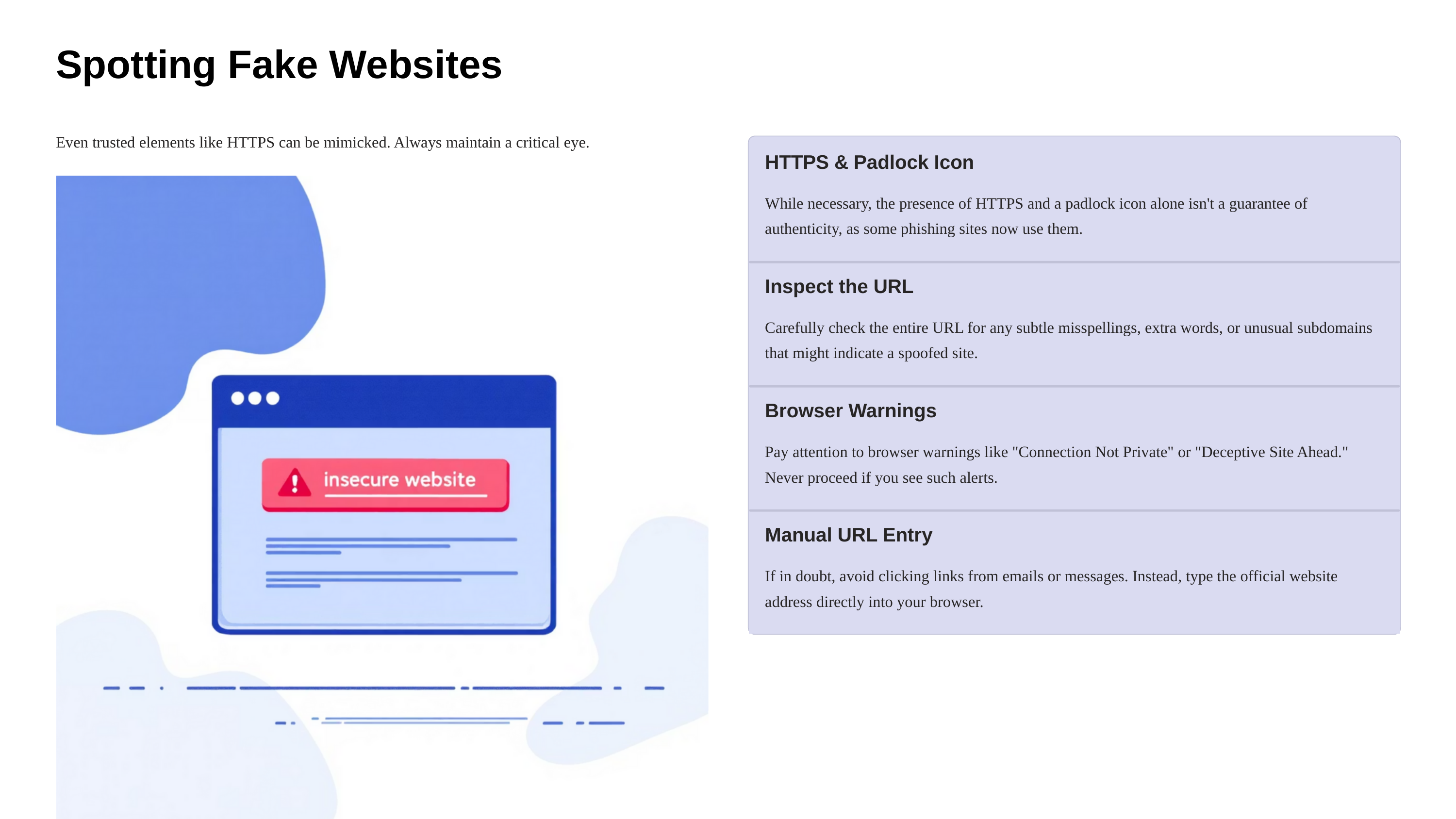

Spotting Fake Websites
Even trusted elements like HTTPS can be mimicked. Always maintain a critical eye.

HTTPS & Padlock Icon

While necessary, the presence of HTTPS and a padlock icon alone isn't a guarantee of authenticity, as some phishing sites now use them.

Inspect the URL
Carefully check the entire URL for any subtle misspellings, extra words, or unusual subdomains that might indicate a spoofed site.

Browser Warnings
Pay attention to browser warnings like "Connection Not Private" or "Deceptive Site Ahead." Never proceed if you see such alerts.

Manual URL Entry
If in doubt, avoid clicking links from emails or messages. Instead, type the official website address directly into your browser.